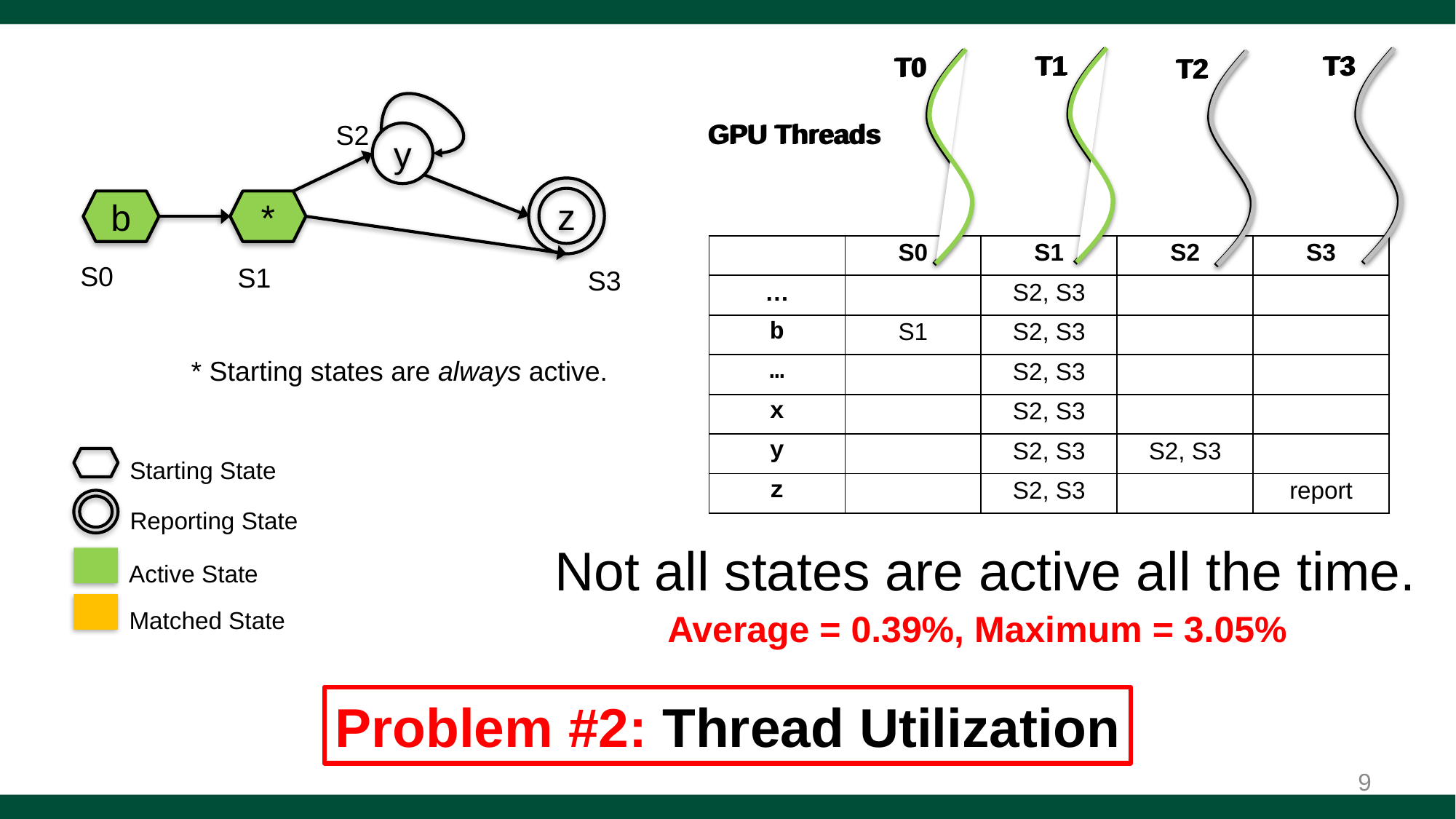

T1

T3

T0

T2

GPU Threads
T1

T3

T0

T2

GPU Threads
S2
y
z
b
*
S0
S1
S3
|  | S0 | S1 | S2 | S3 |
| --- | --- | --- | --- | --- |
| … |  | S2, S3 |  |  |
| b | S1 | S2, S3 |  |  |
| … |  | S2, S3 |  |  |
| x |  | S2, S3 |  |  |
| y |  | S2, S3 | S2, S3 |  |
| z |  | S2, S3 |  | report |
* Starting states are always active.

Starting State

Reporting State

Active State

Matched State
Not all states are active all the time.
Average = 0.39%, Maximum = 3.05%
Problem #2: Thread Utilization
9